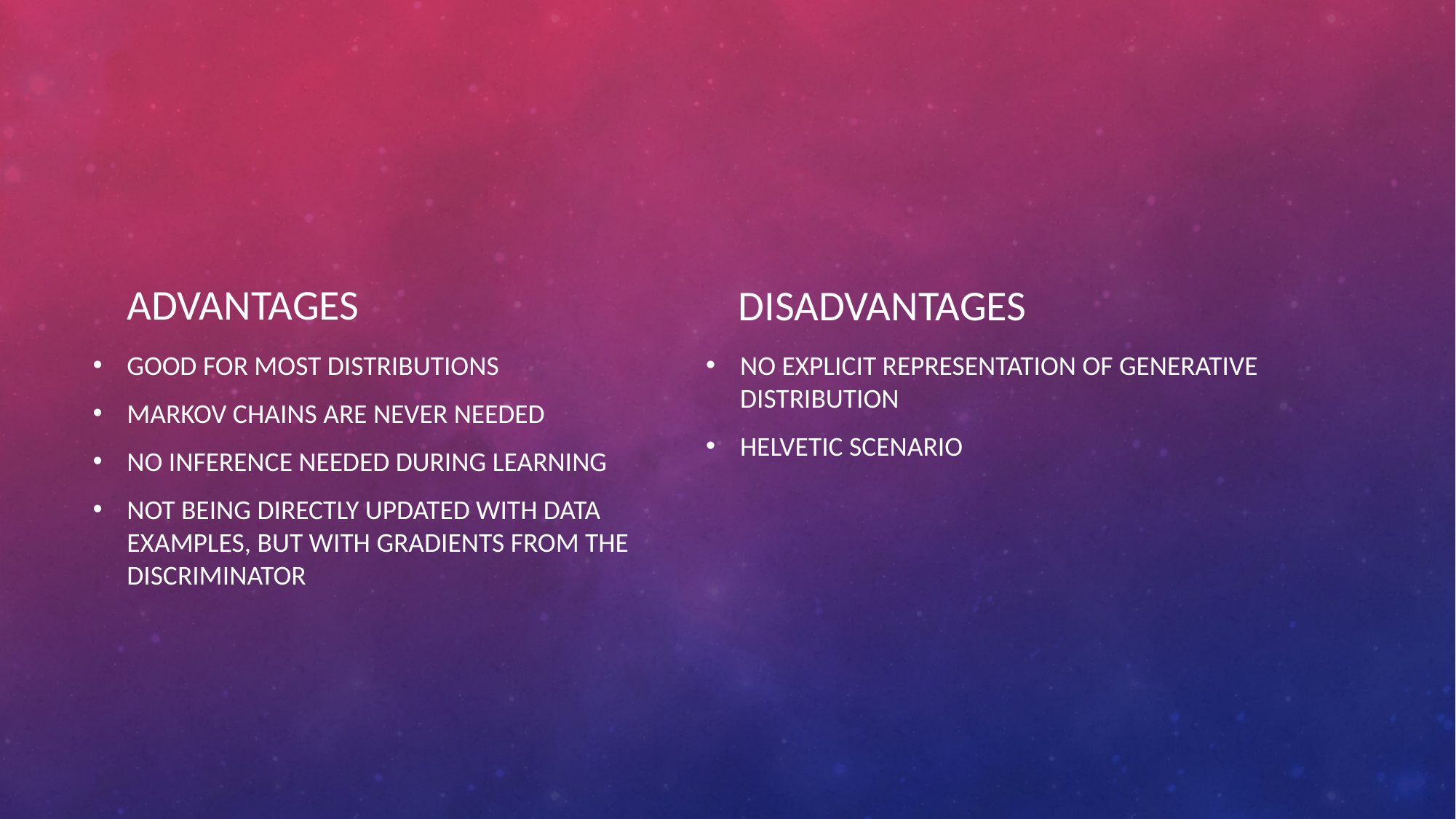

ADVANTAGES
DISADVANTAGES
GOOD FOR MOST DISTRIBUTIONS
MARKOV CHAINS ARE NEVER NEEDED
NO INFERENCE NEEDED DURING LEARNING
NOT BEING DIRECTLY UPDATED WITH DATA EXAMPLES, BUT WITH GRADIENTS FROM THE DISCRIMINATOR
NO EXPLICIT REPRESENTATION OF GENERATIVE DISTRIBUTION
HELVETIC SCENARIO